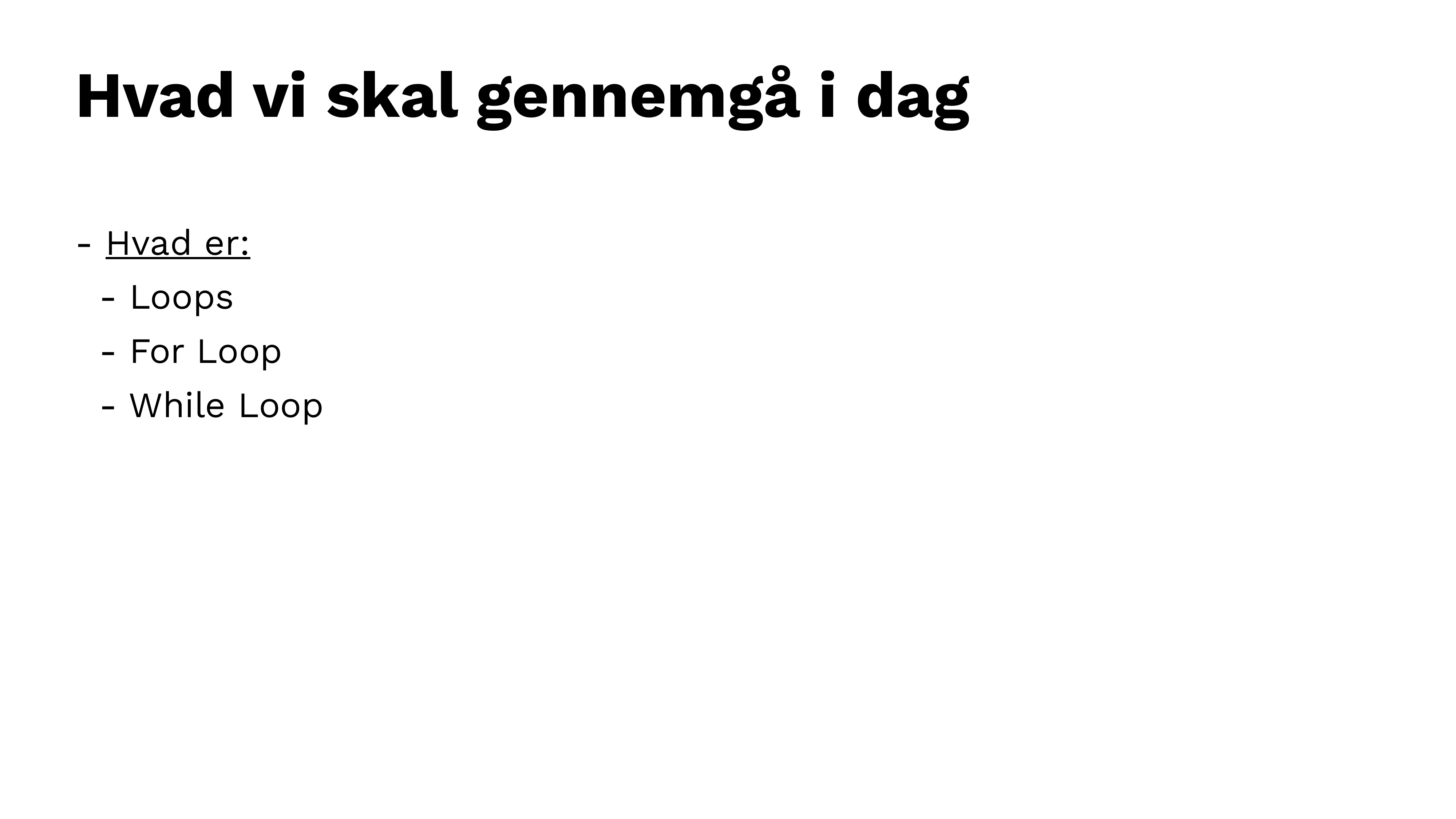

# Hvad vi skal gennemgå i dag
- Hvad er:
- Loops
- For Loop
- While Loop